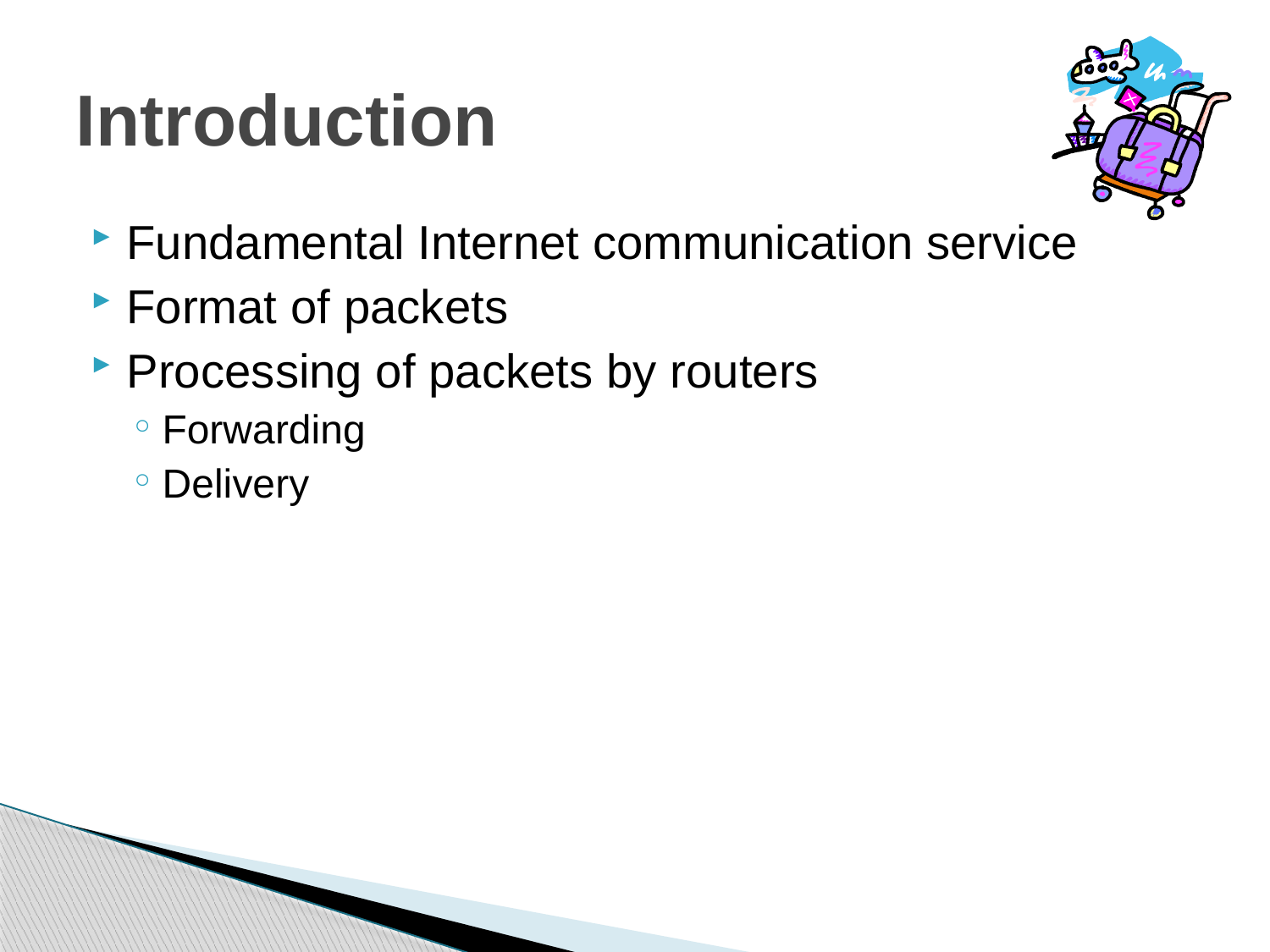

# Introduction
Fundamental Internet communication service
Format of packets
Processing of packets by routers
Forwarding
Delivery